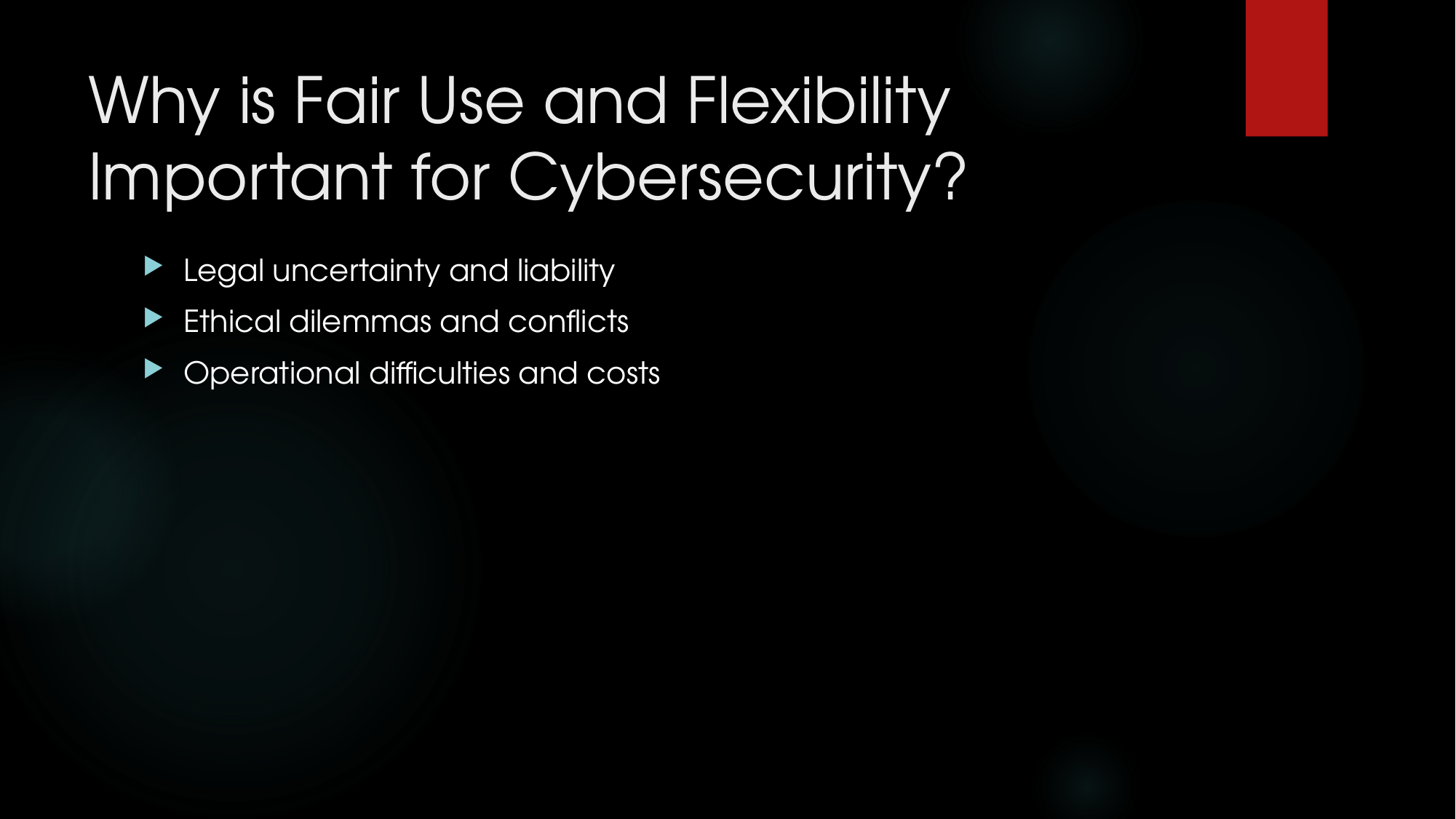

# Why is Fair Use and Flexibility Important for Cybersecurity?
Legal uncertainty and liability
Ethical dilemmas and conflicts
Operational difficulties and costs